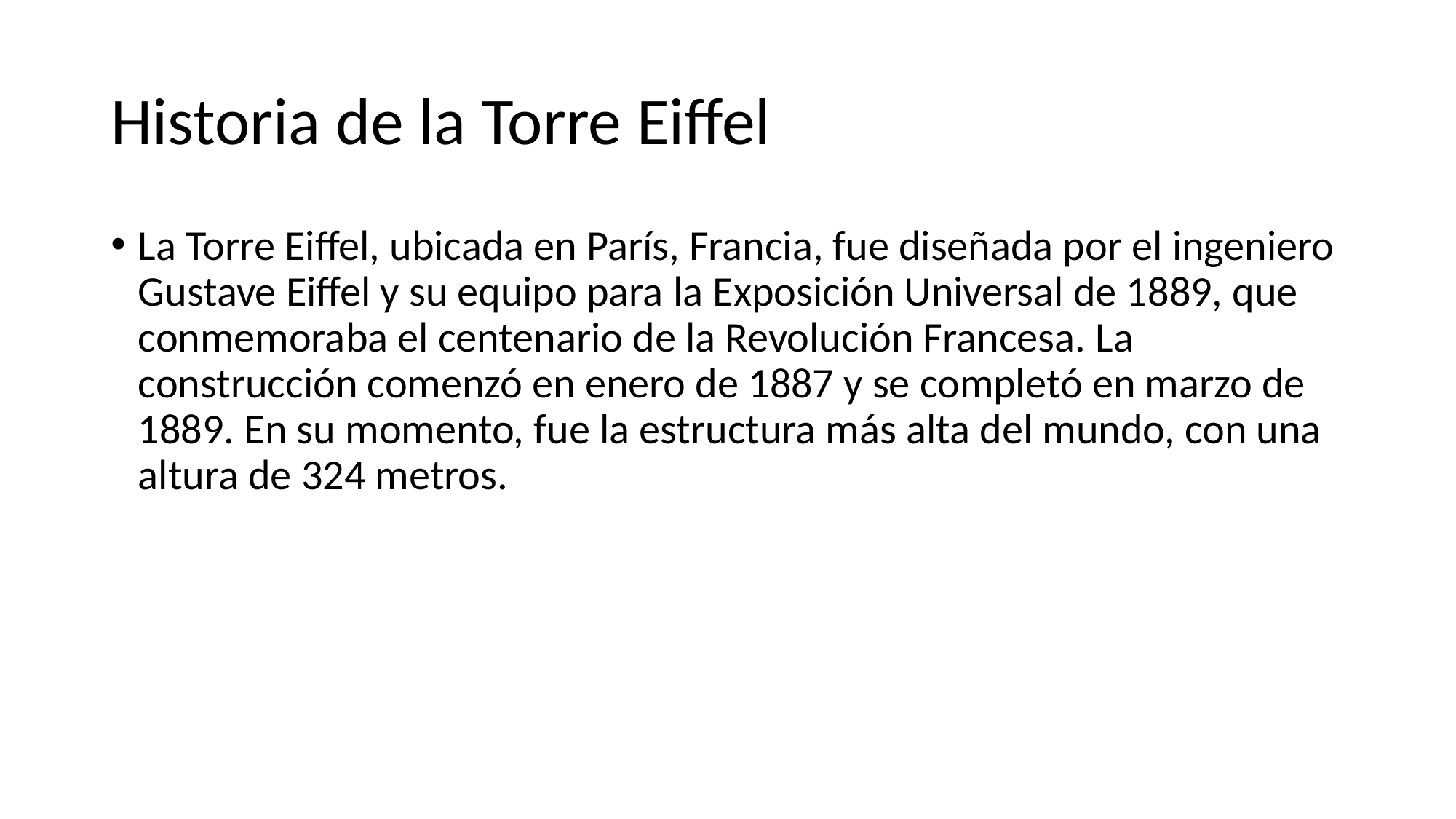

# Historia de la Torre Eiffel
La Torre Eiffel, ubicada en París, Francia, fue diseñada por el ingeniero Gustave Eiffel y su equipo para la Exposición Universal de 1889, que conmemoraba el centenario de la Revolución Francesa. La construcción comenzó en enero de 1887 y se completó en marzo de 1889. En su momento, fue la estructura más alta del mundo, con una altura de 324 metros.